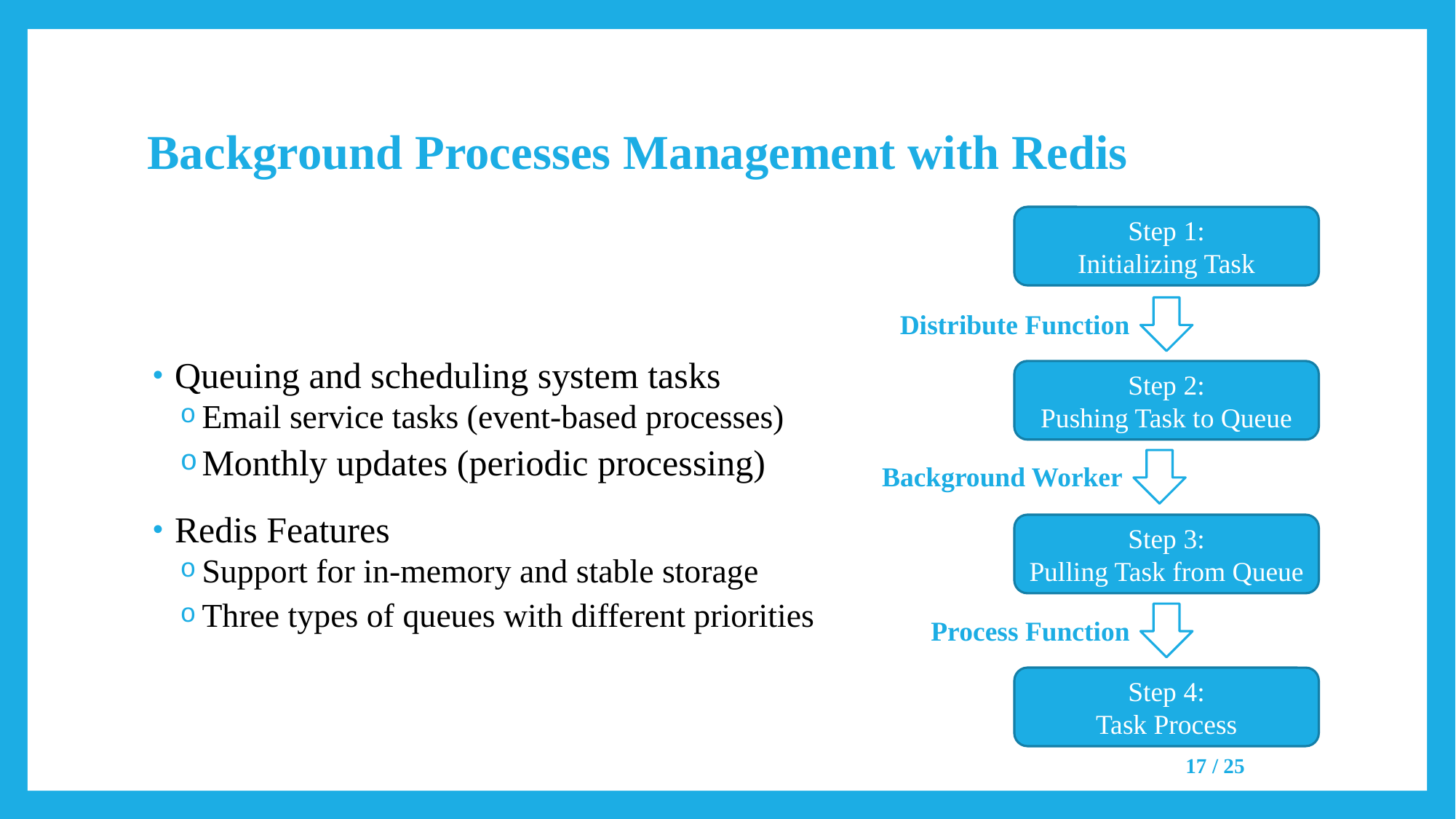

# Background Processes Management with Redis
Step 1:
Initializing Task
Queuing and scheduling system tasks
Email service tasks (event-based processes)
Monthly updates (periodic processing)
Redis Features
Support for in-memory and stable storage
Three types of queues with different priorities

Distribute Function
Step 2:
Pushing Task to Queue

Background Worker
Step 3:
Pulling Task from Queue

Process Function
Step 4:
Task Process
17 / 25